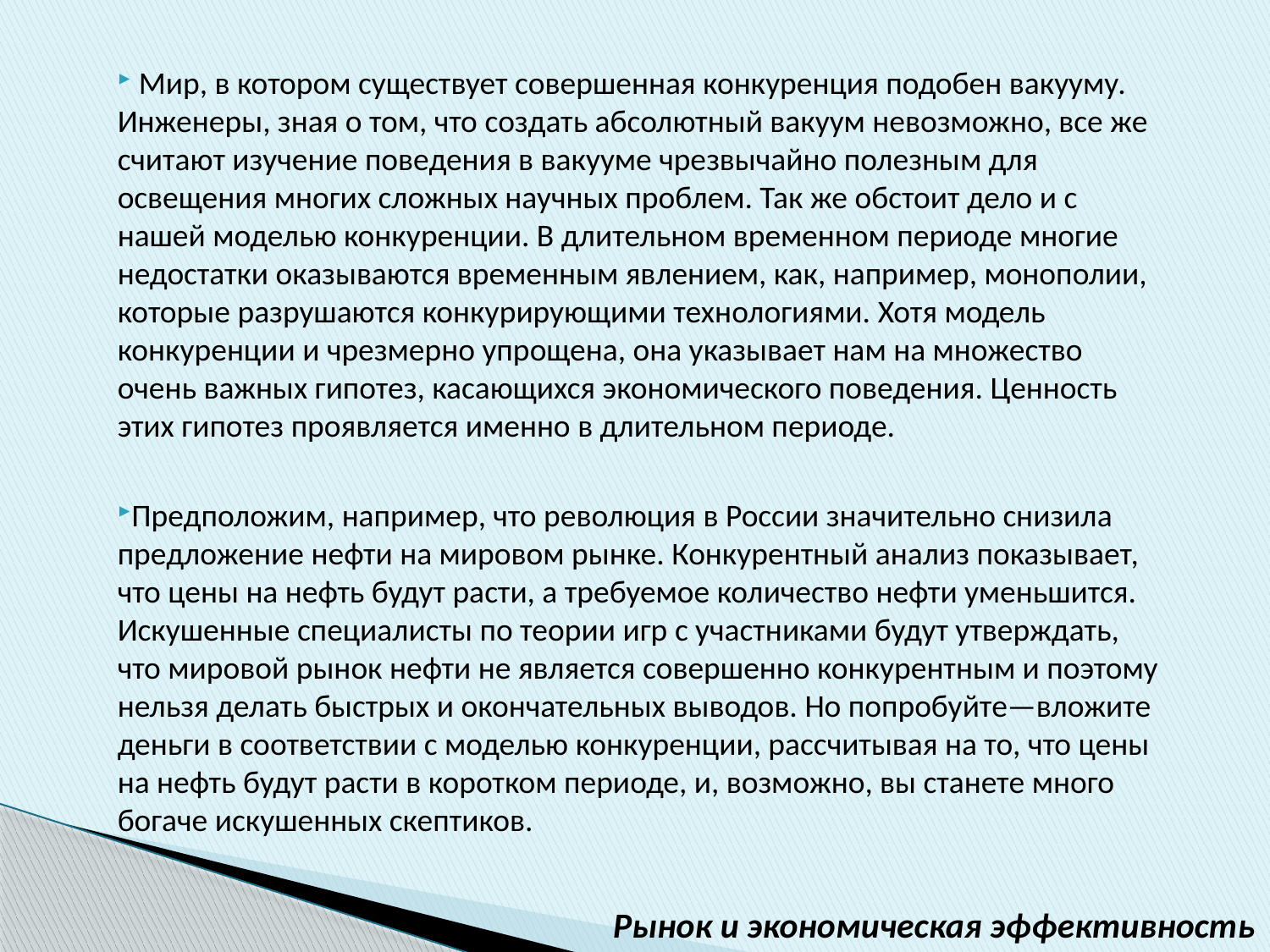

Мир, в котором существует совершенная конкуренция подобен вакууму. Инженеры, зная о том, что создать абсолютный вакуум невозможно, все же считают изучение поведения в вакууме чрезвычайно полезным для освещения многих сложных научных проблем. Так же обстоит дело и с нашей моделью конкуренции. В длительном временном периоде многие недостатки оказываются временным явлением, как, например, монополии, которые разрушаются конкурирующими технологиями. Хотя модель конкуренции и чрезмерно упрощена, она указывает нам на множество очень важных гипотез, касающихся экономического поведения. Ценность этих гипотез проявляется именно в длительном периоде.

Предположим, например, что революция в России значительно снизила предложение нефти на мировом рынке. Конкурентный анализ показывает, что цены на нефть будут расти, а требуемое количество нефти уменьшится. Искушенные специалисты по теории игр с участниками будут утверждать, что мировой рынок нефти не является совершенно конкурентным и поэтому нельзя делать быстрых и окончательных выводов. Но попробуйте—вложите деньги в соответствии с моделью конкуренции, рассчитывая на то, что цены на нефть будут расти в коротком периоде, и, возможно, вы станете много богаче искушенных скептиков.

Рынок и экономическая эффективность